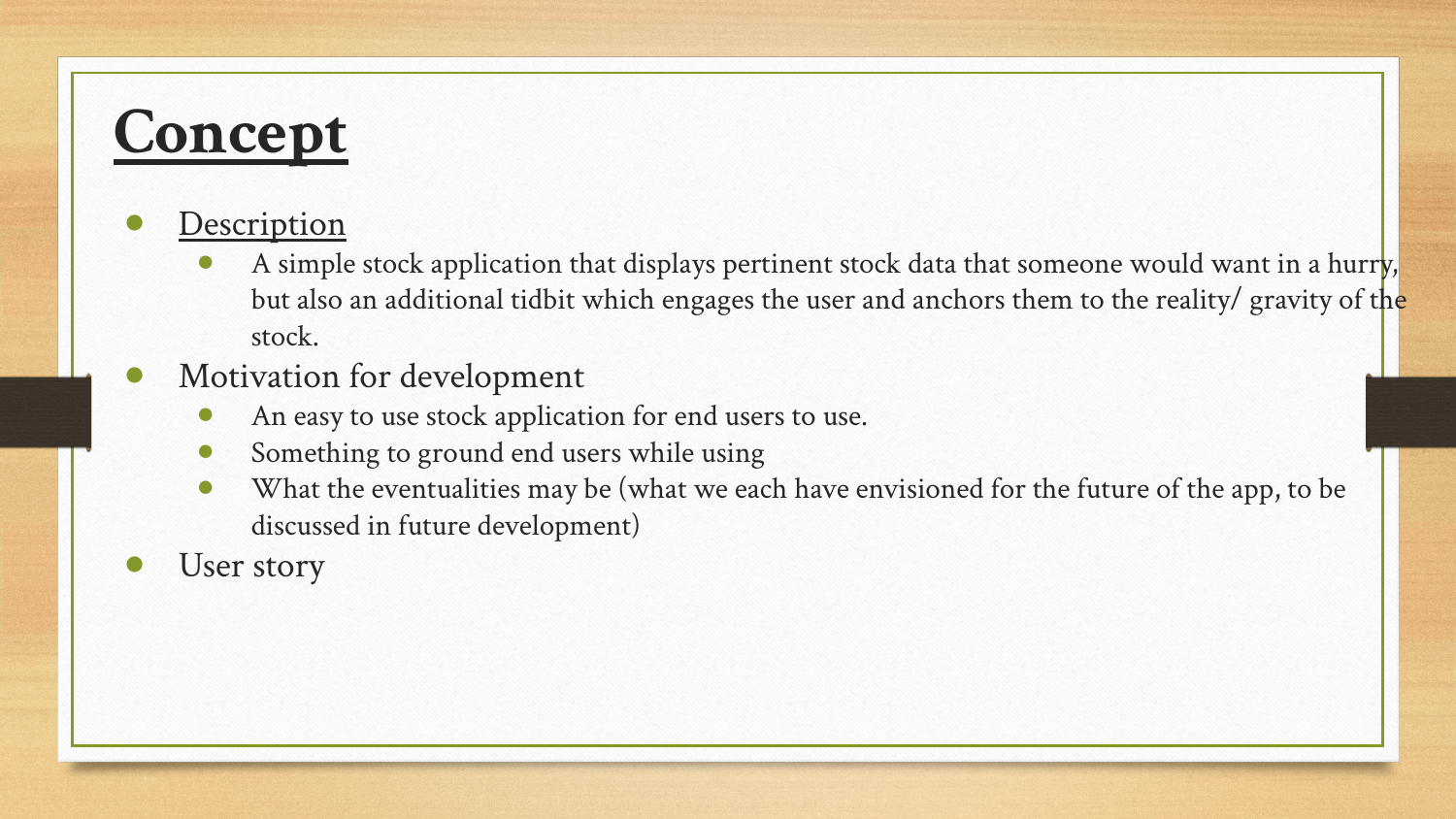

# Concept
Description
A simple stock application that displays pertinent stock data that someone would want in a hurry, but also an additional tidbit which engages the user and anchors them to the reality/ gravity of the stock.
Motivation for development
An easy to use stock application for end users to use.
Something to ground end users while using
What the eventualities may be (what we each have envisioned for the future of the app, to be discussed in future development)
User story